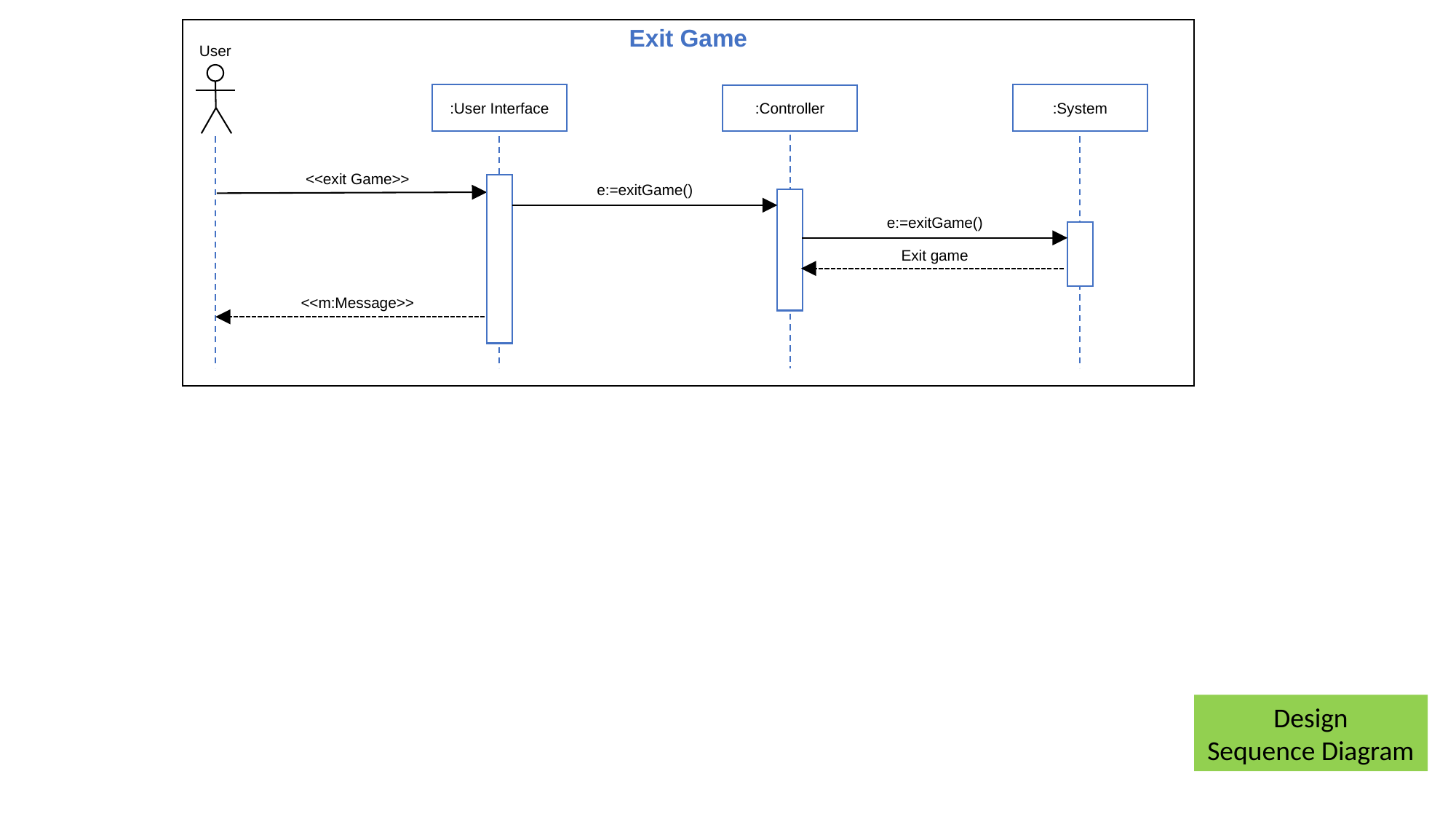

Exit Game

User

:User Interface
:System
:Controller
<<exit Game>>

e:=exitGame()

e:=exitGame()

Exit game
<<m:Message>>
Design
Sequence Diagram